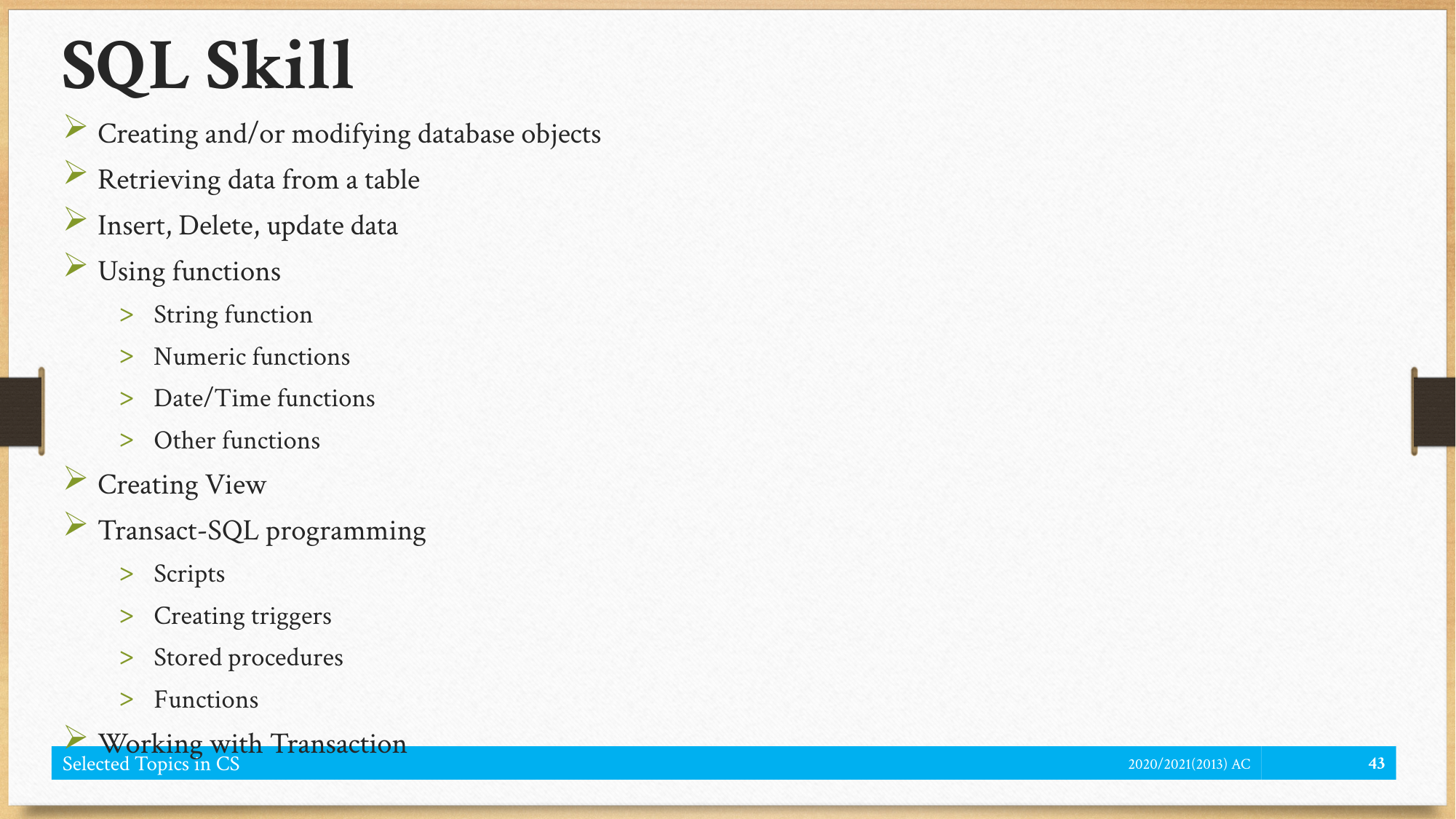

# SQL Skill
Creating and/or modifying database objects
Retrieving data from a table
Insert, Delete, update data
Using functions
String function
Numeric functions
Date/Time functions
Other functions
Creating View
Transact-SQL programming
Scripts
Creating triggers
Stored procedures
Functions
Working with Transaction
Selected Topics in CS
2020/2021(2013) AC
43